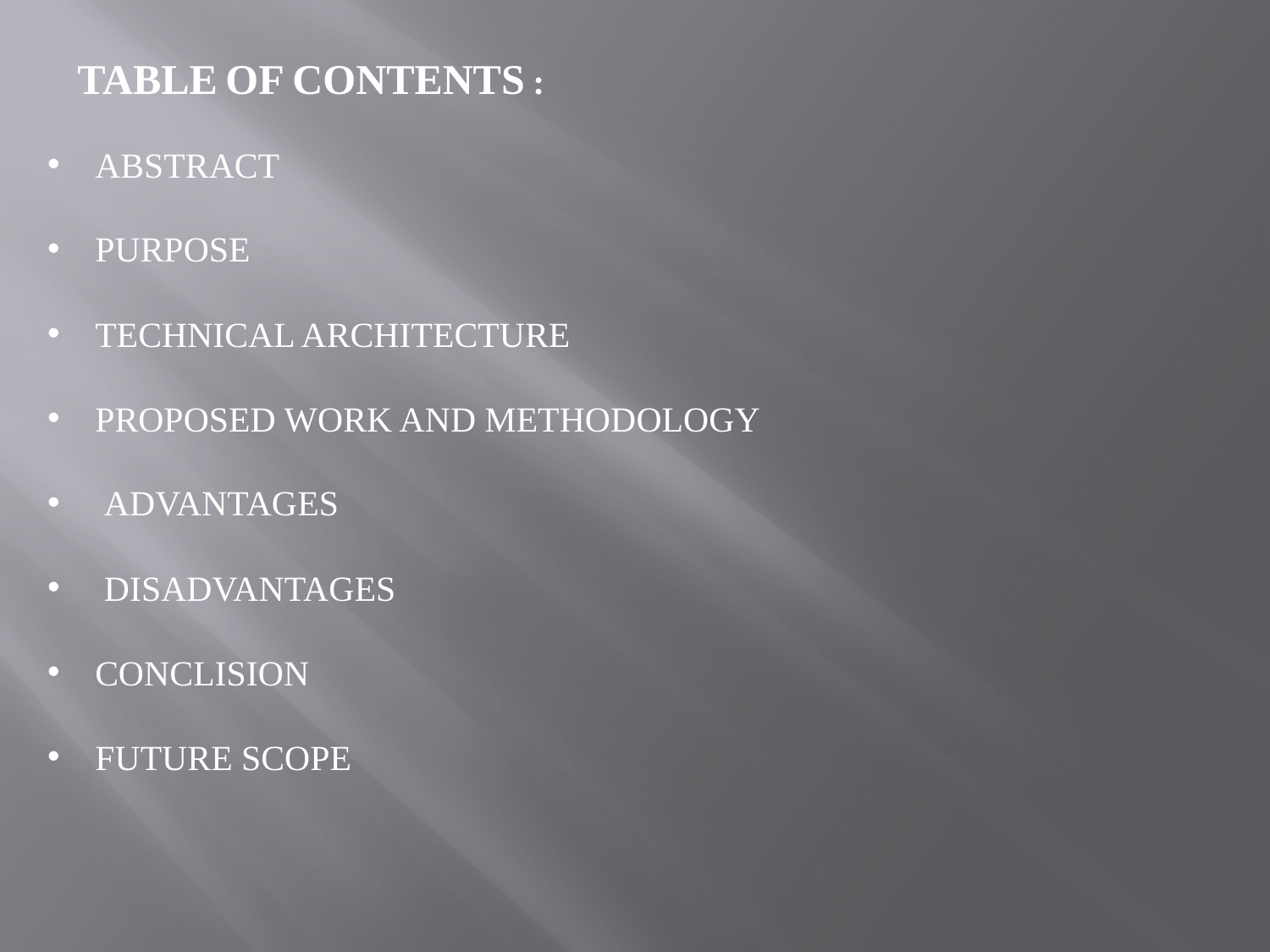

TABLE OF CONTENTS :
ABSTRACT

PURPOSE

TECHNICAL ARCHITECTURE

PROPOSED WORK AND METHODOLOGY

 ADVANTAGES

 DISADVANTAGES

CONCLISION

FUTURE SCOPE